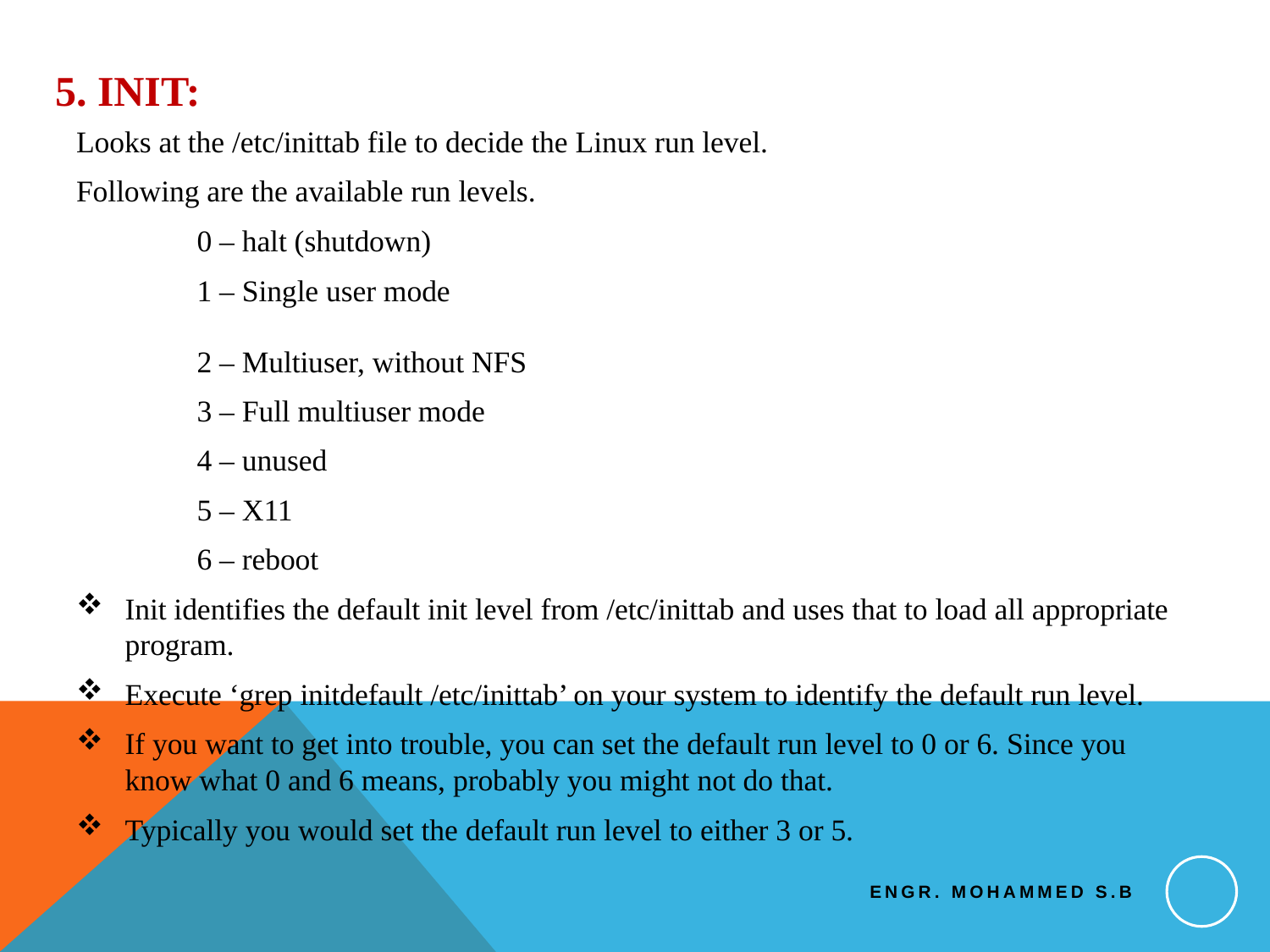

# 5. Init:
Looks at the /etc/inittab file to decide the Linux run level.
Following are the available run levels.
	0 – halt (shutdown)
	1 – Single user mode
	2 – Multiuser, without NFS
	3 – Full multiuser mode
	4 – unused
	5 – X11
	6 – reboot
Init identifies the default init level from /etc/inittab and uses that to load all appropriate program.
Execute ‘grep initdefault /etc/inittab’ on your system to identify the default run level.
If you want to get into trouble, you can set the default run level to 0 or 6. Since you know what 0 and 6 means, probably you might not do that.
Typically you would set the default run level to either 3 or 5.

38
Engr. Mohammed S.B